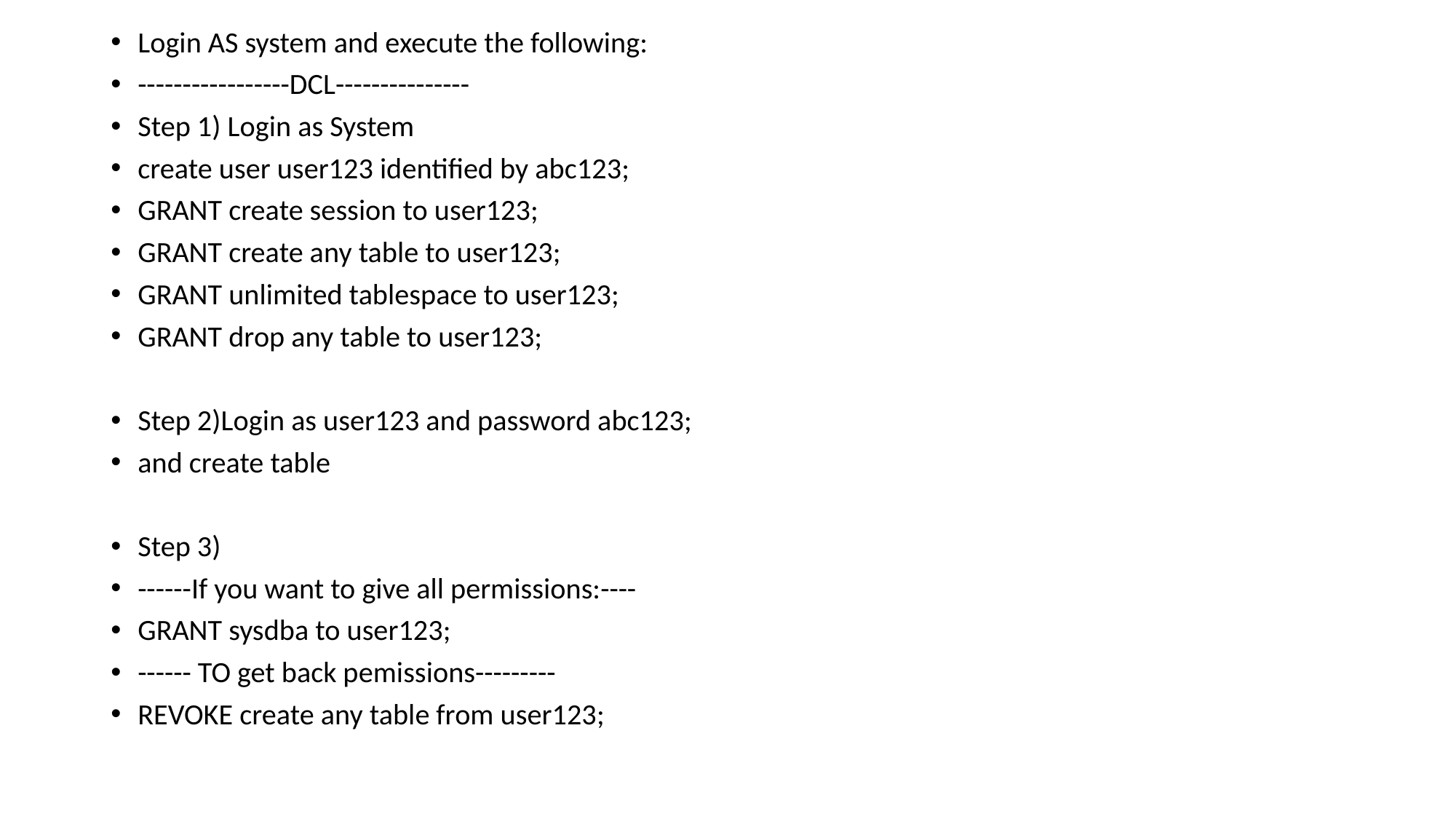

Login AS system and execute the following:
-----------------DCL---------------
Step 1) Login as System
create user user123 identified by abc123;
GRANT create session to user123;
GRANT create any table to user123;
GRANT unlimited tablespace to user123;
GRANT drop any table to user123;

Step 2)Login as user123 and password abc123;
and create table

Step 3)
------If you want to give all permissions:----
GRANT sysdba to user123;
------ TO get back pemissions---------
REVOKE create any table from user123;